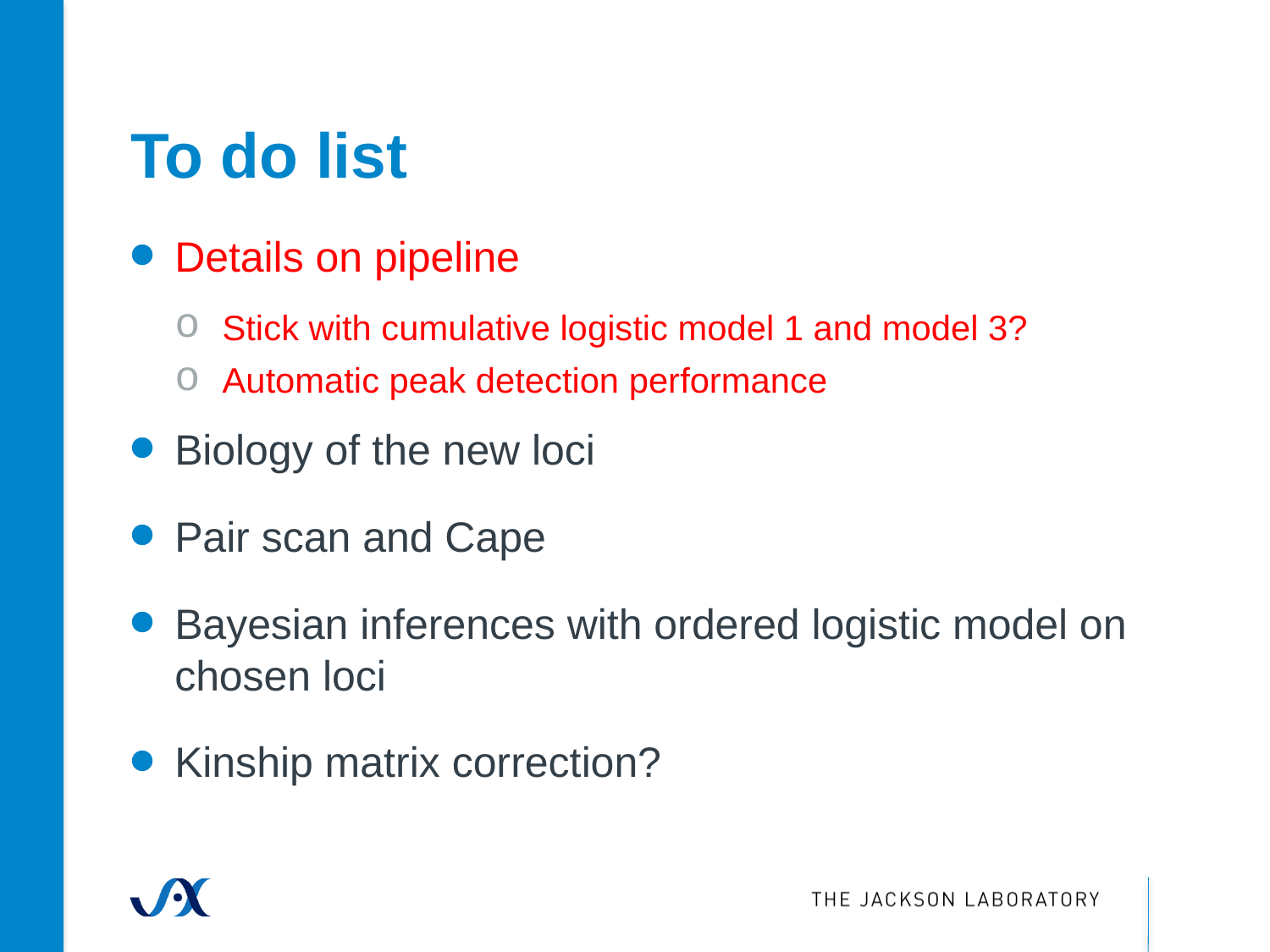

# To do list
Details on pipeline
Stick with cumulative logistic model 1 and model 3?
Automatic peak detection performance
Biology of the new loci
Pair scan and Cape
Bayesian inferences with ordered logistic model on chosen loci
Kinship matrix correction?